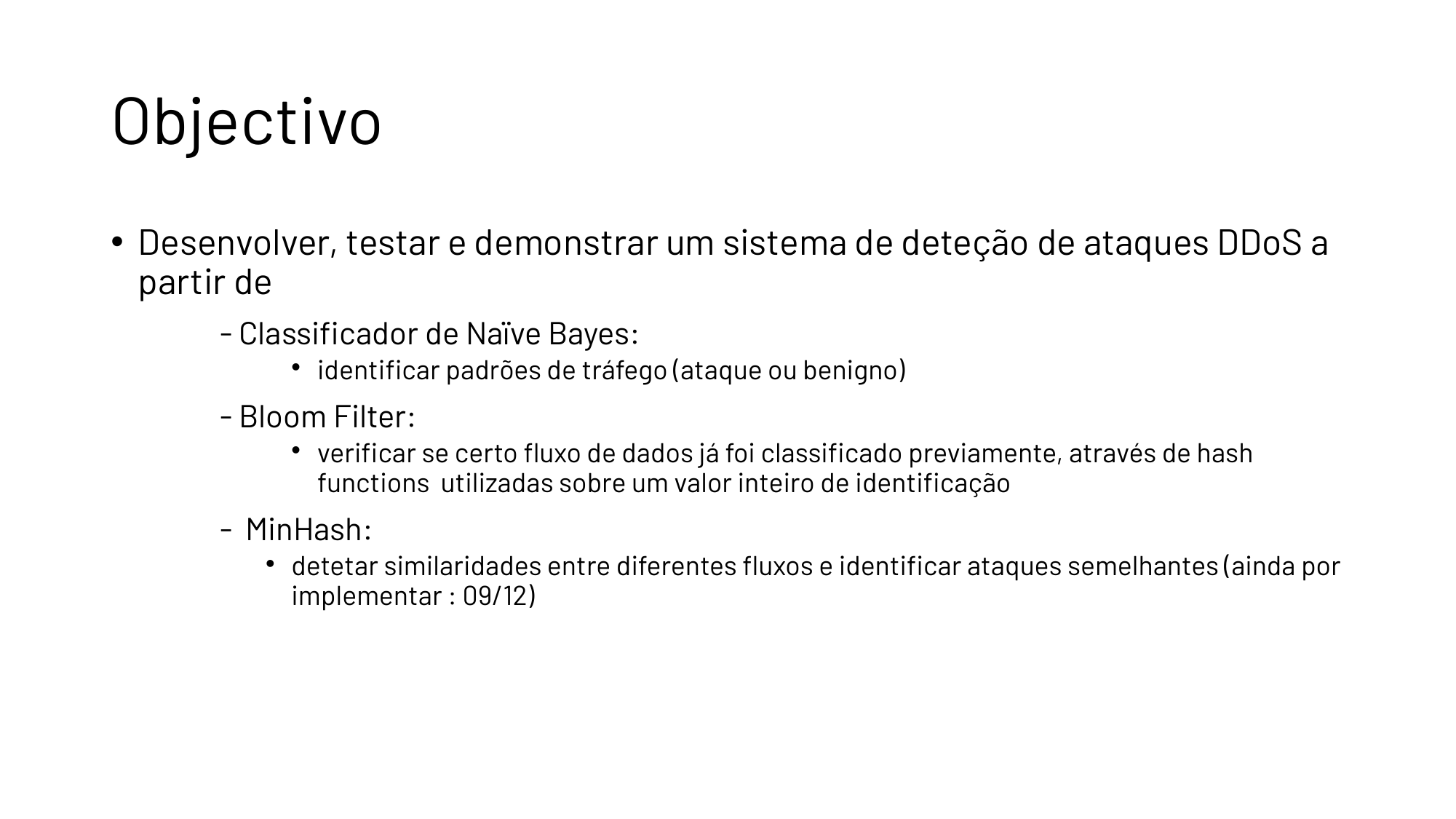

# Objectivo
Desenvolver, testar e demonstrar um sistema de deteção de ataques DDoS a partir de
	- Classificador de Naïve Bayes:
identificar padrões de tráfego (ataque ou benigno)
	- Bloom Filter:
verificar se certo fluxo de dados já foi classificado previamente, através de hash functions  utilizadas sobre um valor inteiro de identificação
	-  MinHash:
detetar similaridades entre diferentes fluxos e identificar ataques semelhantes (ainda por implementar : 09/12)